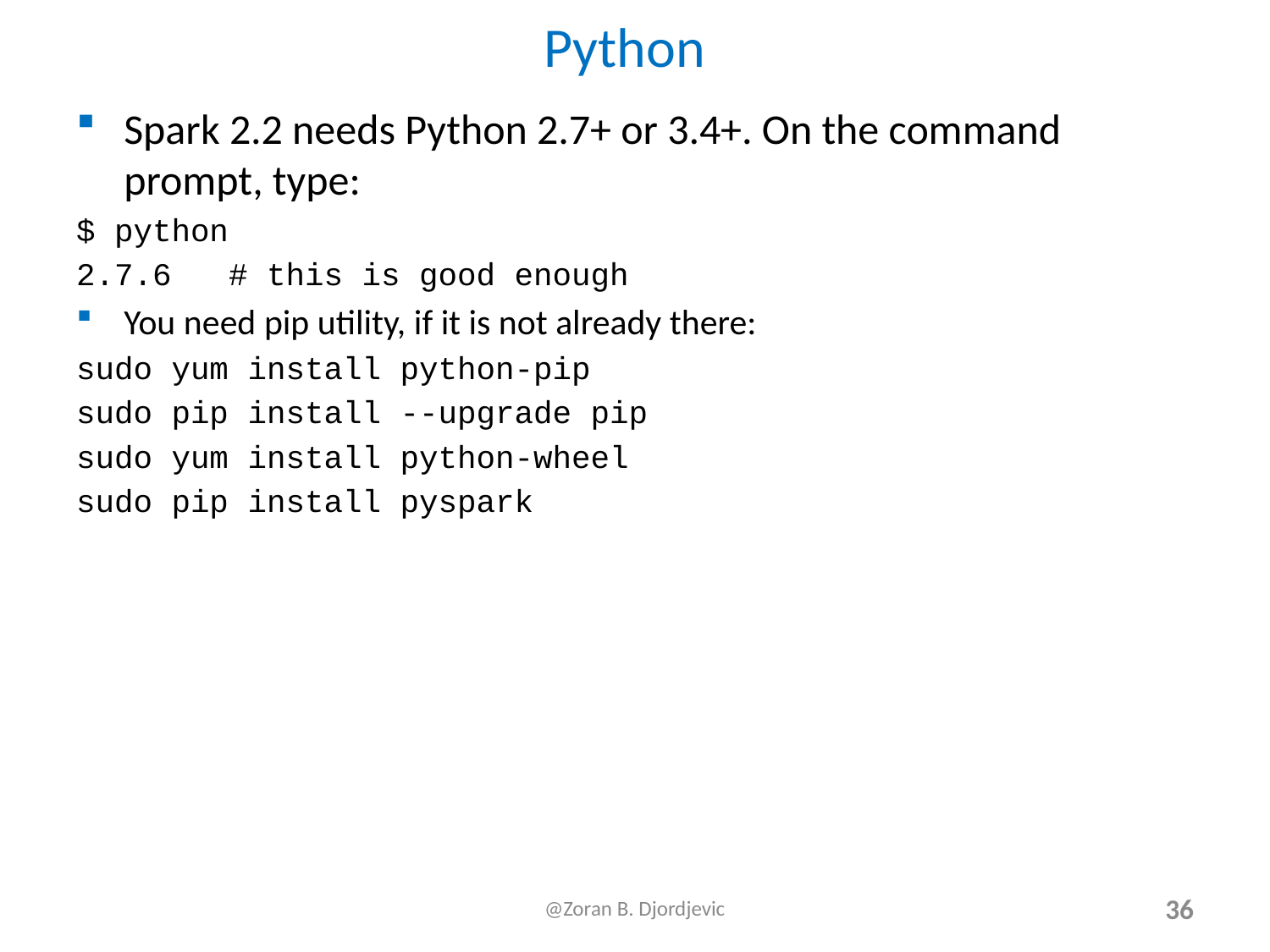

# Python
Spark 2.2 needs Python 2.7+ or 3.4+. On the command prompt, type:
$ python
2.7.6   # this is good enough
You need pip utility, if it is not already there:
sudo yum install python-pip
sudo pip install --upgrade pip
sudo yum install python-wheel
sudo pip install pyspark
@Zoran B. Djordjevic
36